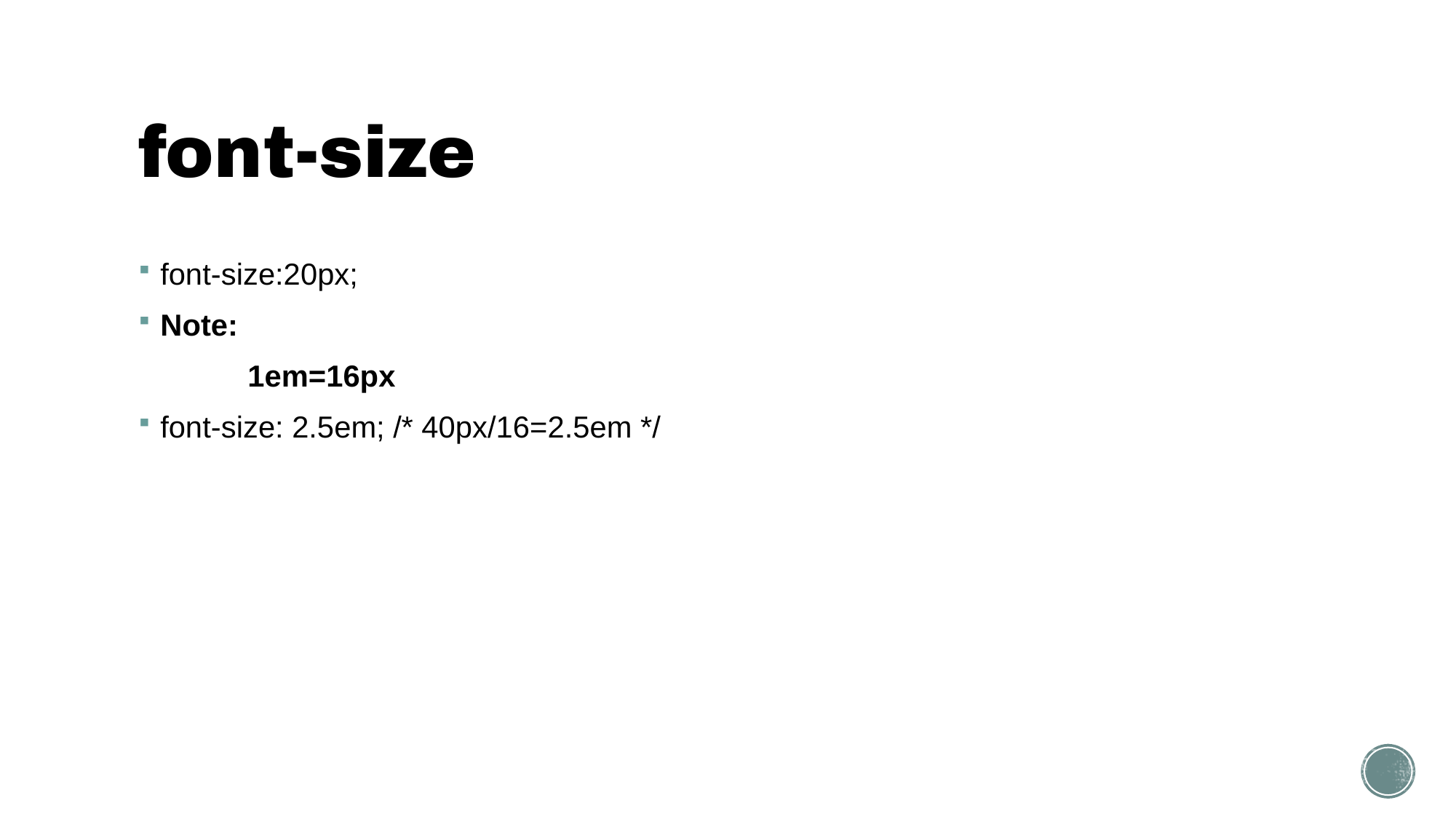

# font-size
font-size:20px;
Note:
	1em=16px
font-size: 2.5em; /* 40px/16=2.5em */